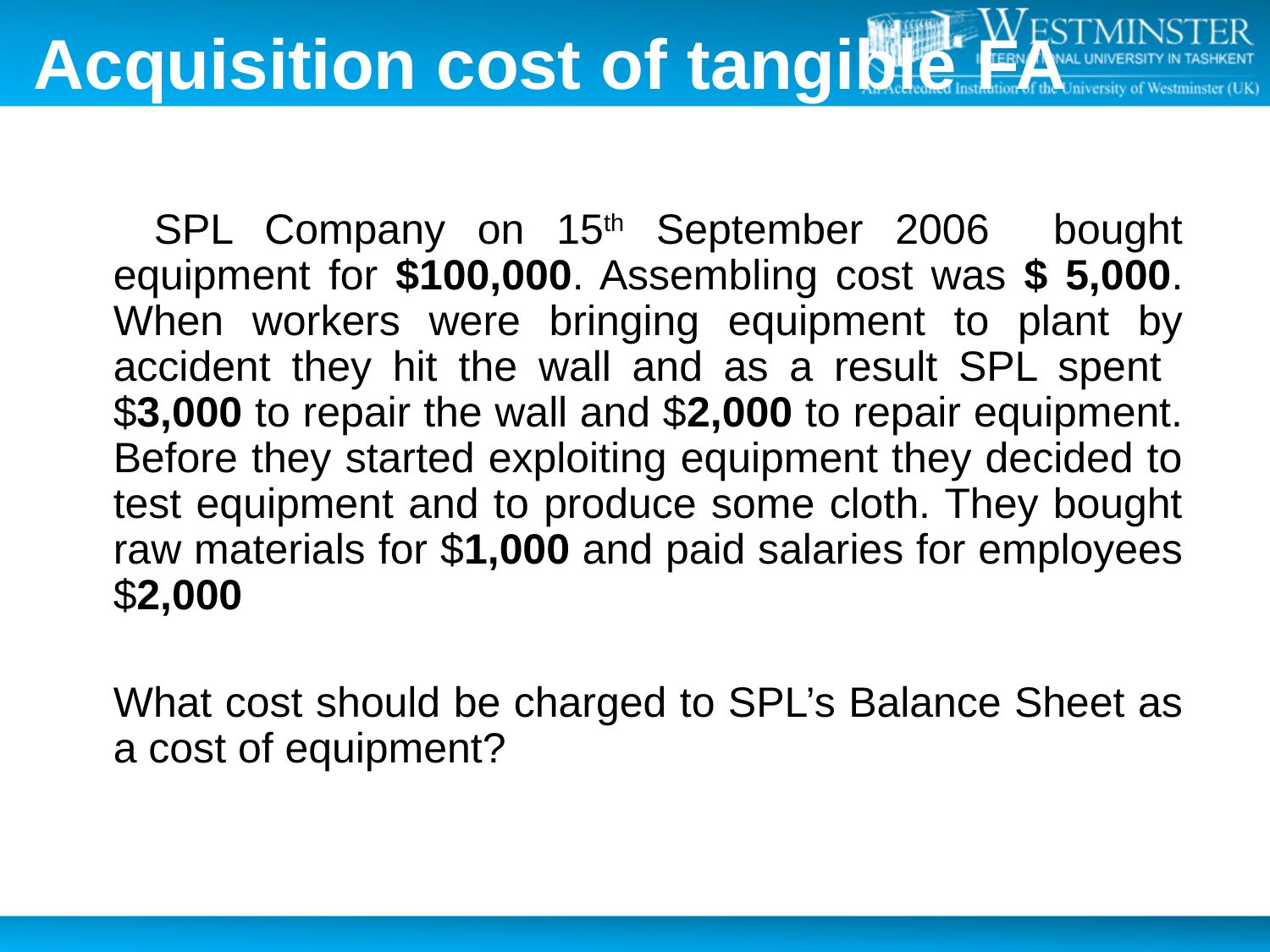

# Acquisition cost of tangible FA
  	SPL Company on 15th September 2006  bought equipment for $100,000. Assembling cost was $ 5,000. When workers were bringing equipment to plant by accident they hit the wall and as a result SPL spent  $3,000 to repair the wall and $2,000 to repair equipment. Before they started exploiting equipment they decided to test equipment and to produce some cloth. They bought raw materials for $1,000 and paid salaries for employees $2,000

	What cost should be charged to SPL’s Balance Sheet as a cost of equipment?